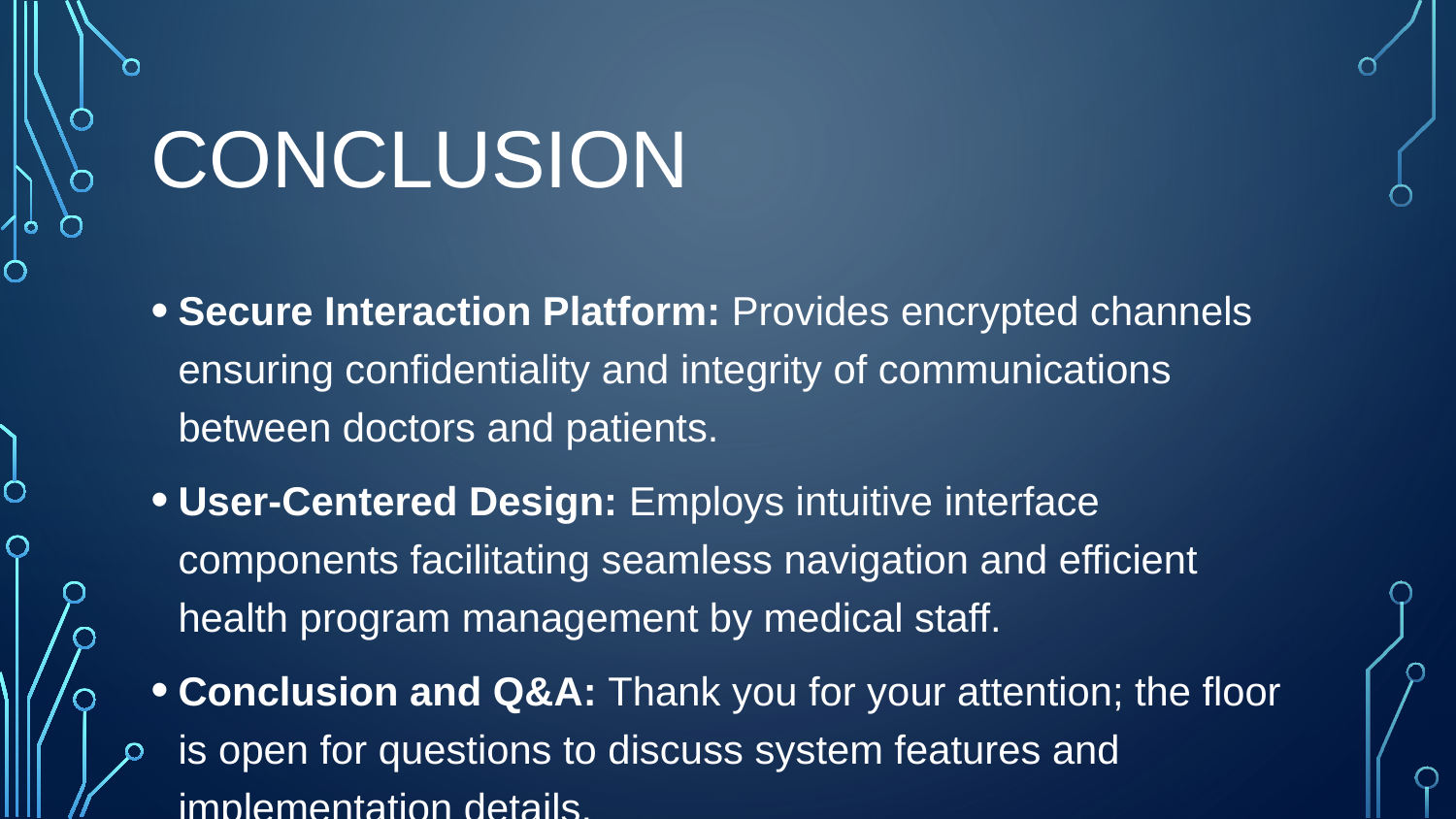

# Conclusion
Secure Interaction Platform: Provides encrypted channels ensuring confidentiality and integrity of communications between doctors and patients.
User-Centered Design: Employs intuitive interface components facilitating seamless navigation and efficient health program management by medical staff.
Conclusion and Q&A: Thank you for your attention; the floor is open for questions to discuss system features and implementation details.